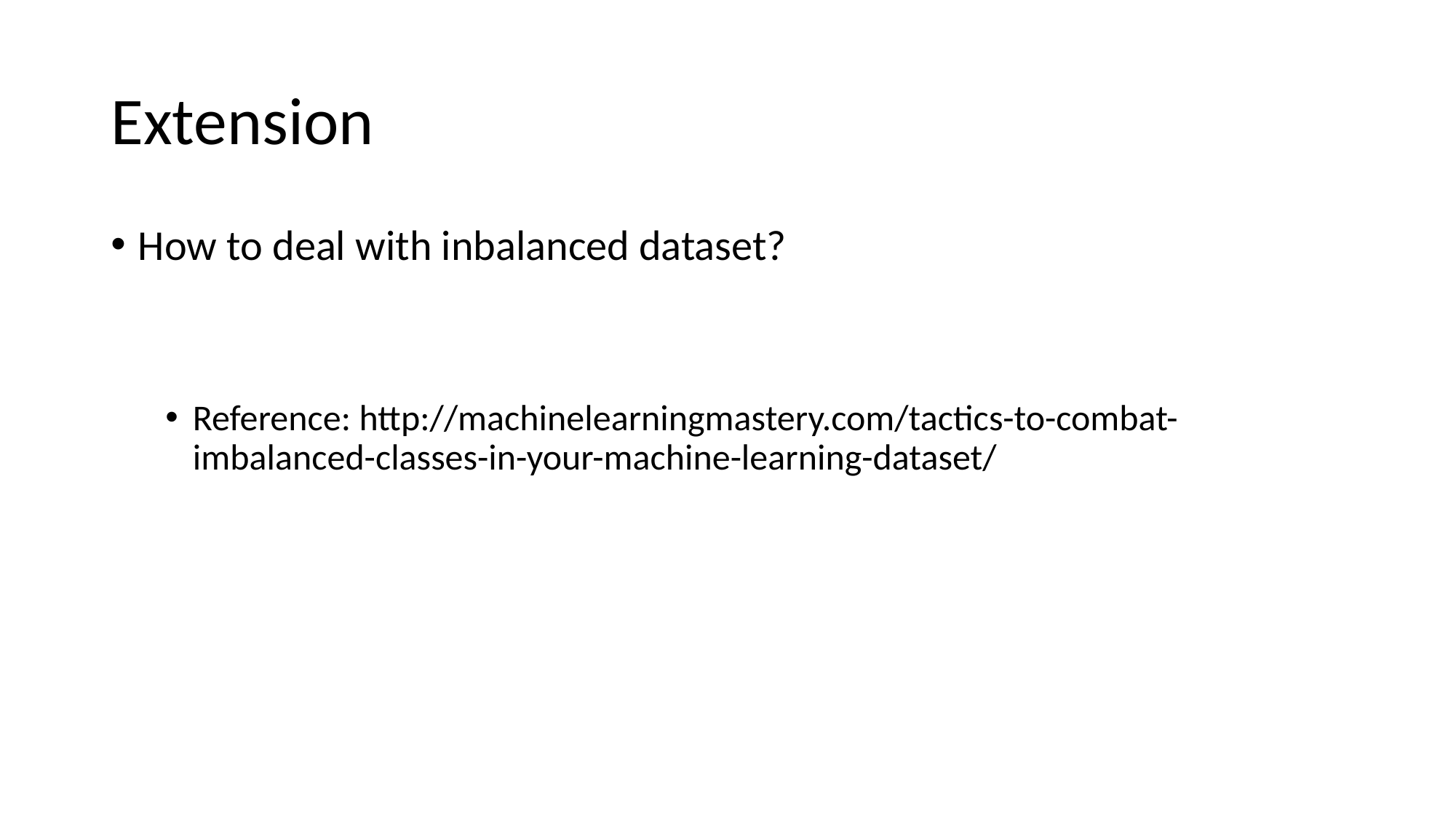

# Extension
How to deal with inbalanced dataset?

Reference: http://machinelearningmastery.com/tactics-to-combat-imbalanced-classes-in-your-machine-learning-dataset/